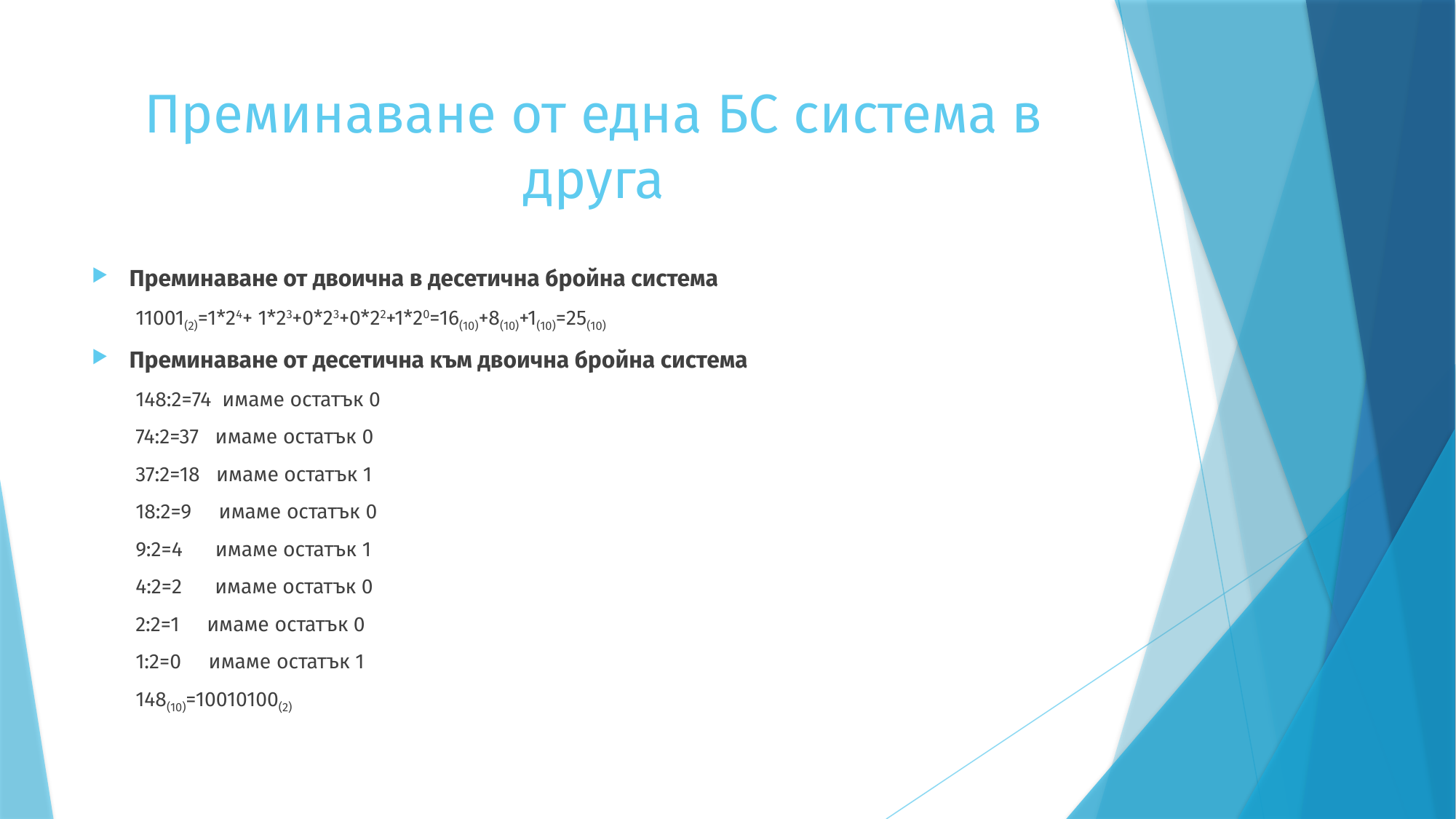

# Преминаване от една БС система в друга
Преминаване от двоична в десетична бройна система
11001(2)=1*24+ 1*23+0*23+0*22+1*20=16(10)+8(10)+1(10)=25(10)
Преминаване от десетична към двоична бройна система
148:2=74  имаме остатък 0
74:2=37   имаме остатък 0
37:2=18   имаме остатък 1
18:2=9     имаме остатък 0
9:2=4      имаме остатък 1
4:2=2      имаме остатък 0
2:2=1     имаме остатък 0
1:2=0     имаме остатък 1
148(10)=10010100(2)